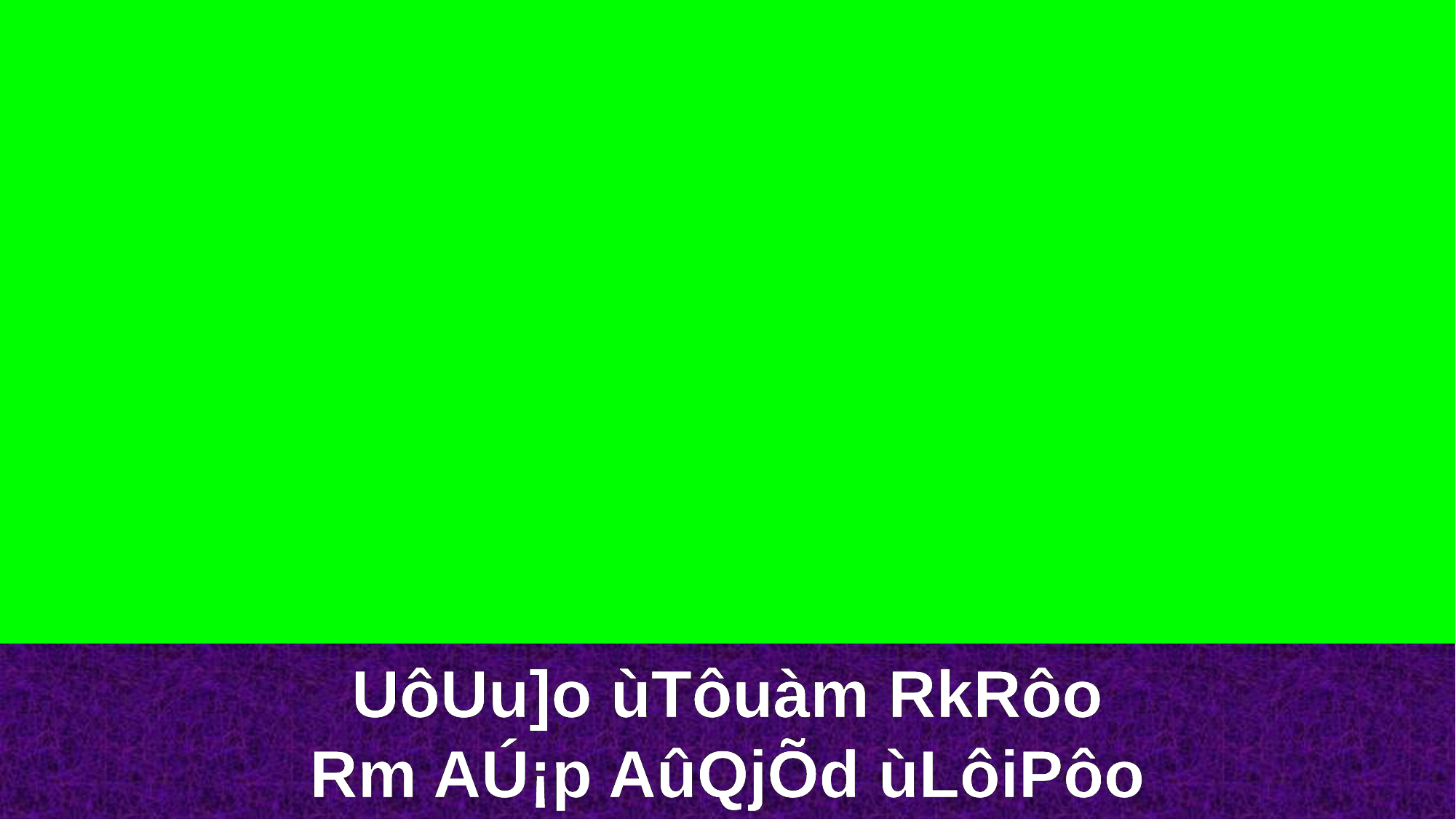

UôUu]o ùTôuàm RkRôo
Rm AÚ¡p AûQjÕd ùLôiPôo